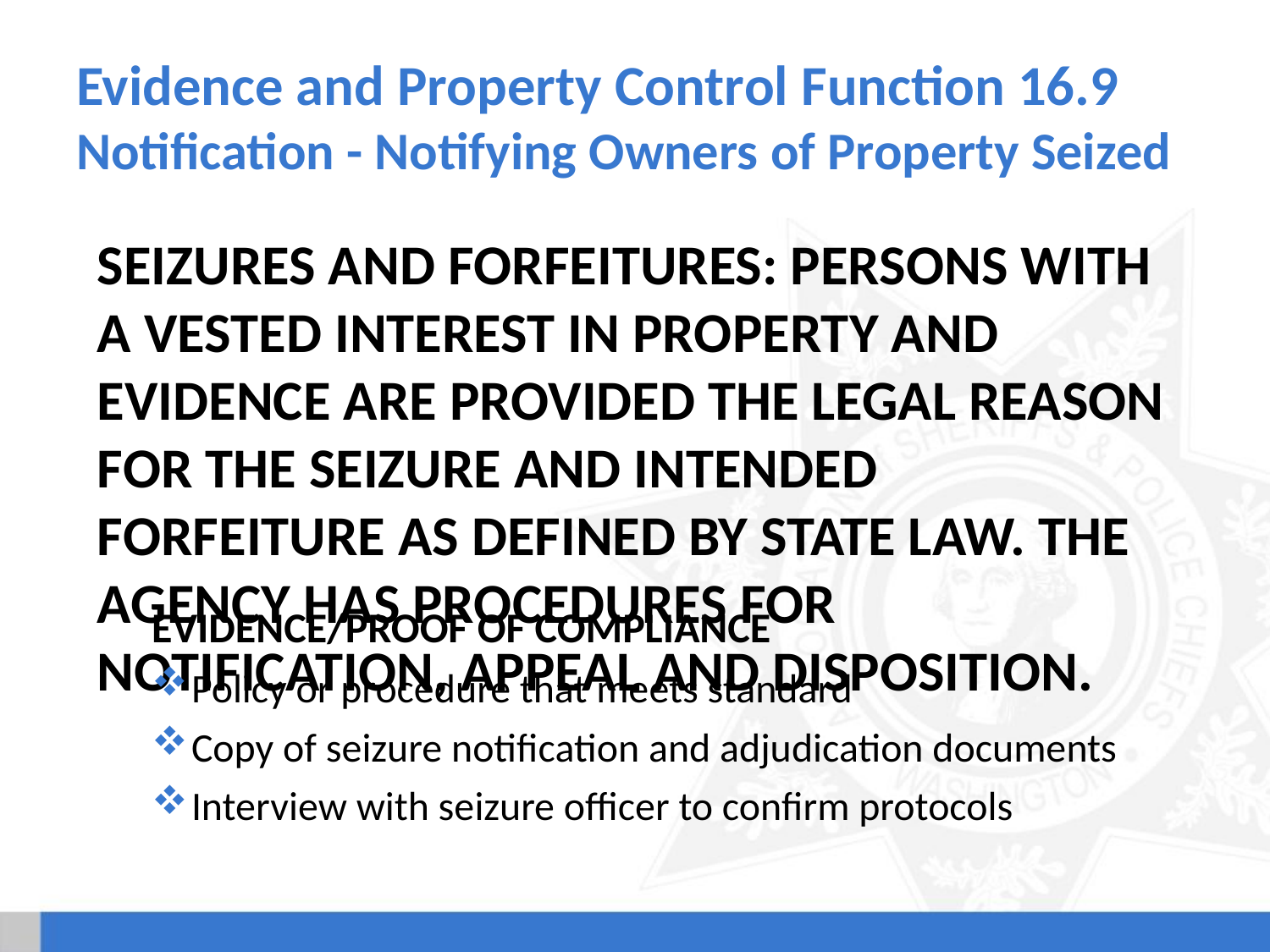

# Evidence and Property Control Function 16.9 Notification - Notifying Owners of Property Seized
Seizures and Forfeitures: Persons with a vested interest in property and evidence are provided the legal reason for the seizure and intended forfeiture as defined by state law. The agency has procedures for notification, appeal and disposition.

Evidence/Proof of Compliance
Policy or procedure that meets standard
Copy of seizure notification and adjudication documents
Interview with seizure officer to confirm protocols